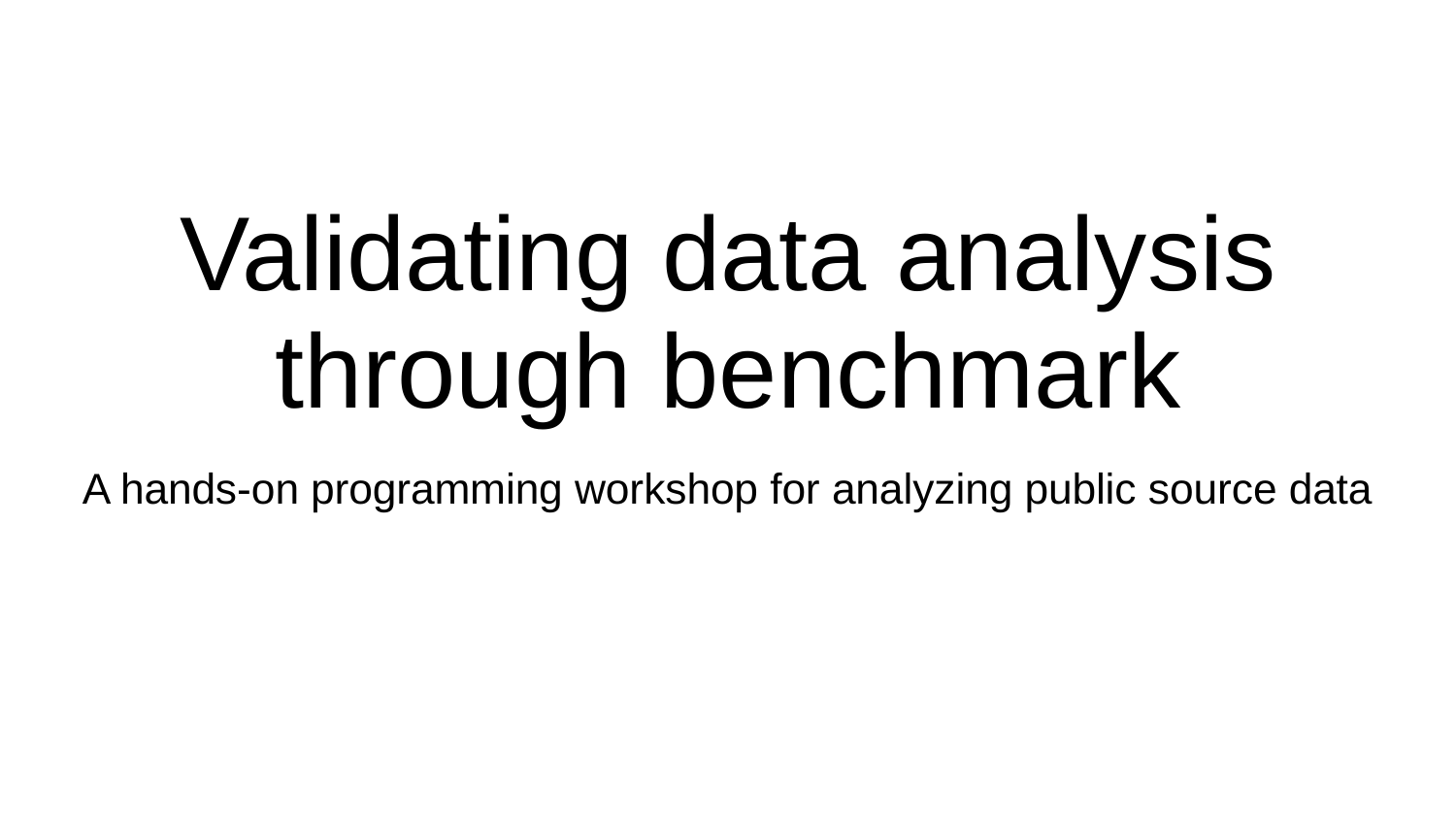

# Validating data analysis through benchmark
A hands-on programming workshop for analyzing public source data